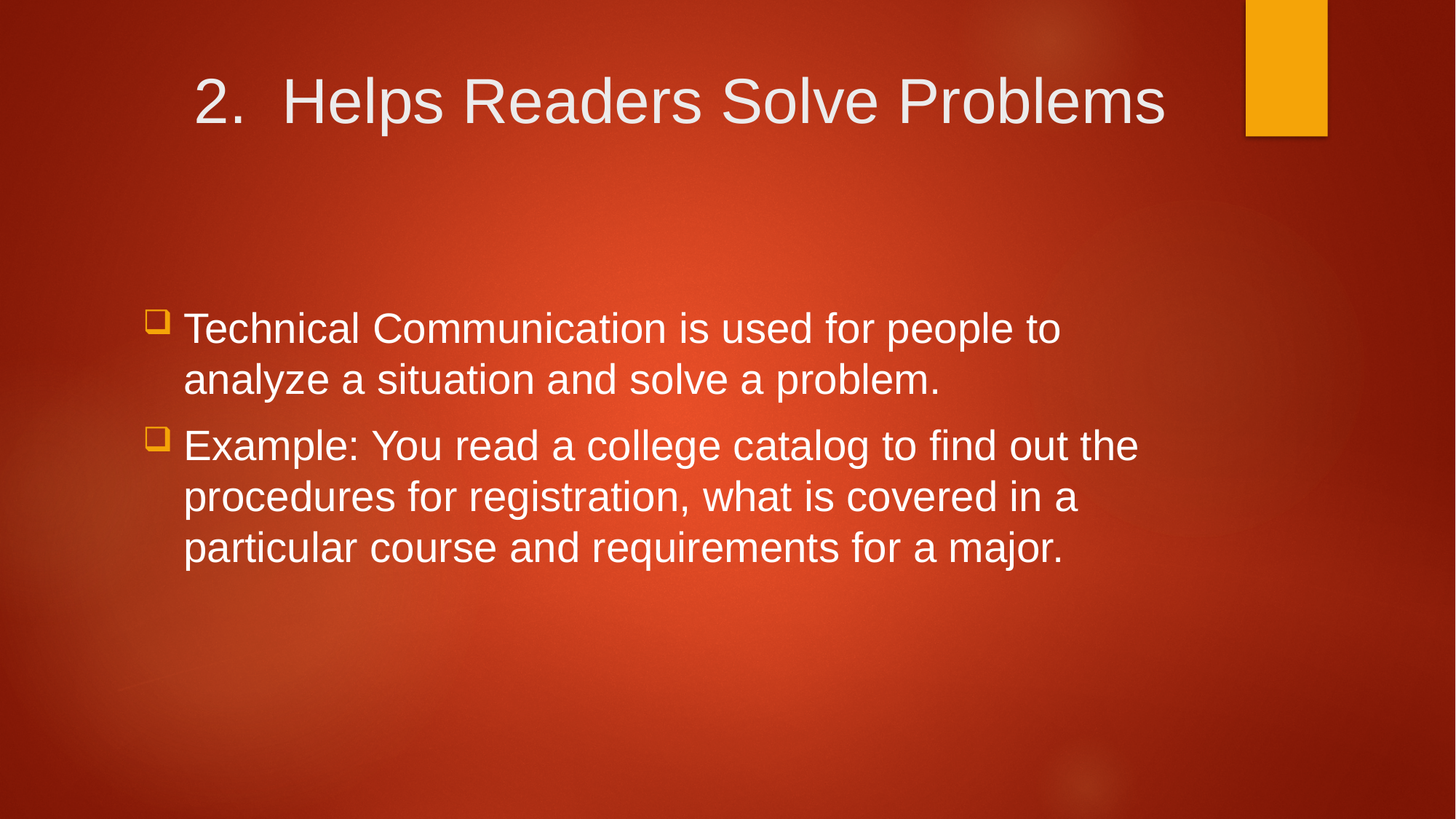

# 2.  Helps Readers Solve Problems

Technical Communication is used for people to analyze a situation and solve a problem.
Example: You read a college catalog to find out the procedures for registration, what is covered in a particular course and requirements for a major.